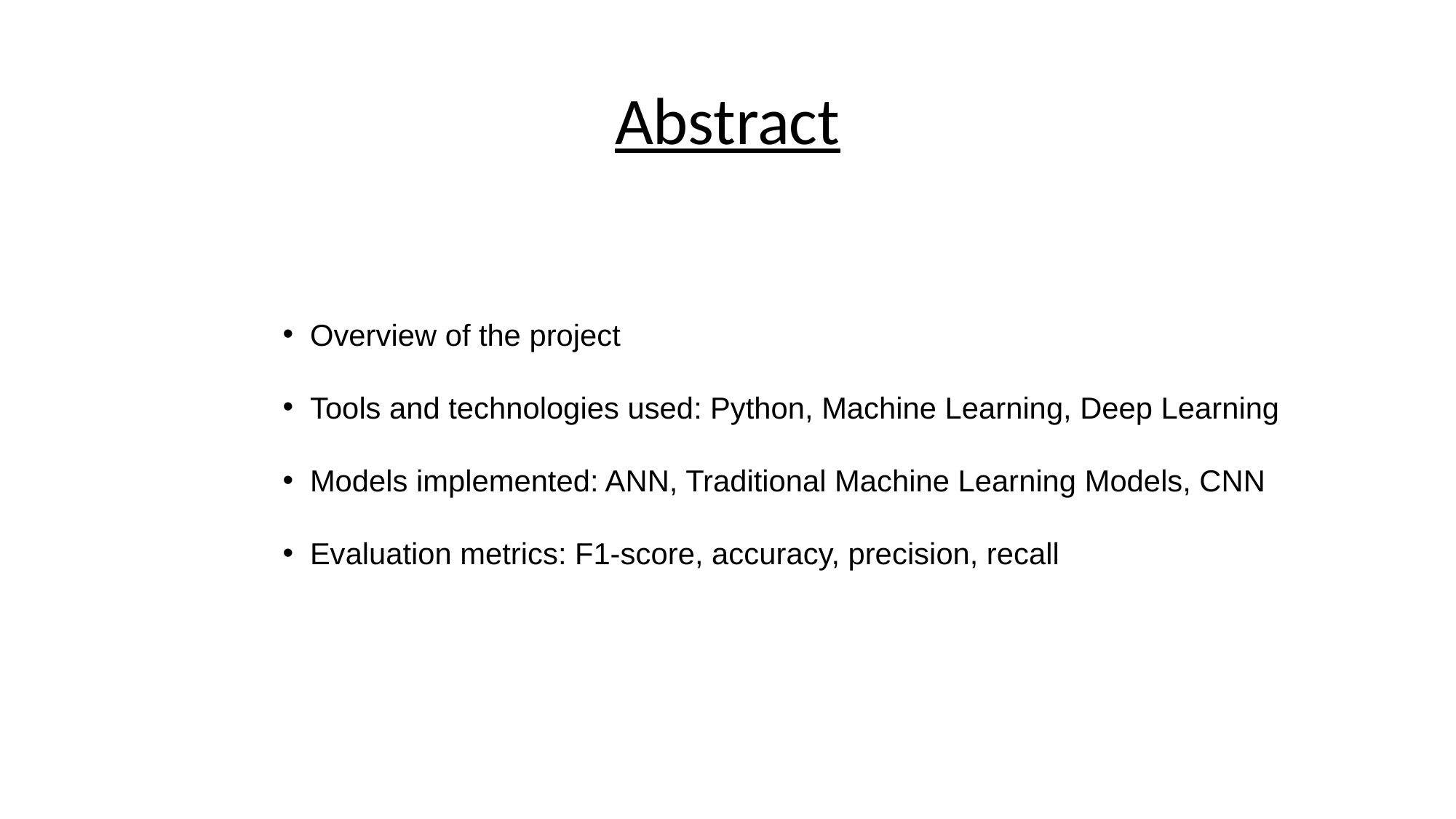

# Abstract

Overview of the project

Tools and technologies used: Python, Machine Learning, Deep Learning

Models implemented: ANN, Traditional Machine Learning Models, CNN

Evaluation metrics: F1-score, accuracy, precision, recall